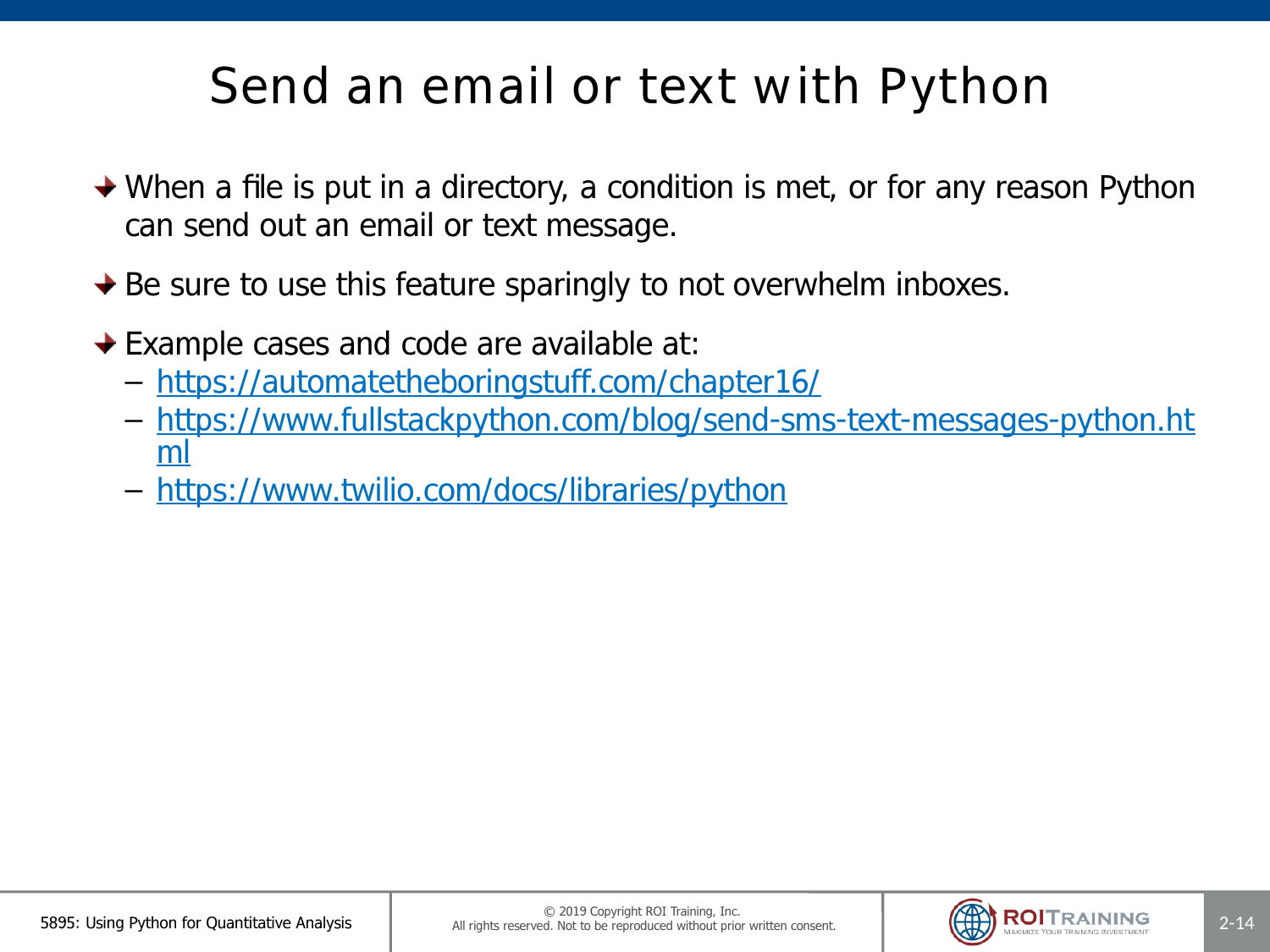

# Send an email or text with Python
When a file is put in a directory, a condition is met, or for any reason Python can send out an email or text message.
Be sure to use this feature sparingly to not overwhelm inboxes.
Example cases and code are available at:
https://automatetheboringstuff.com/chapter16/
https://www.fullstackpython.com/blog/send-sms-text-messages-python.html
https://www.twilio.com/docs/libraries/python